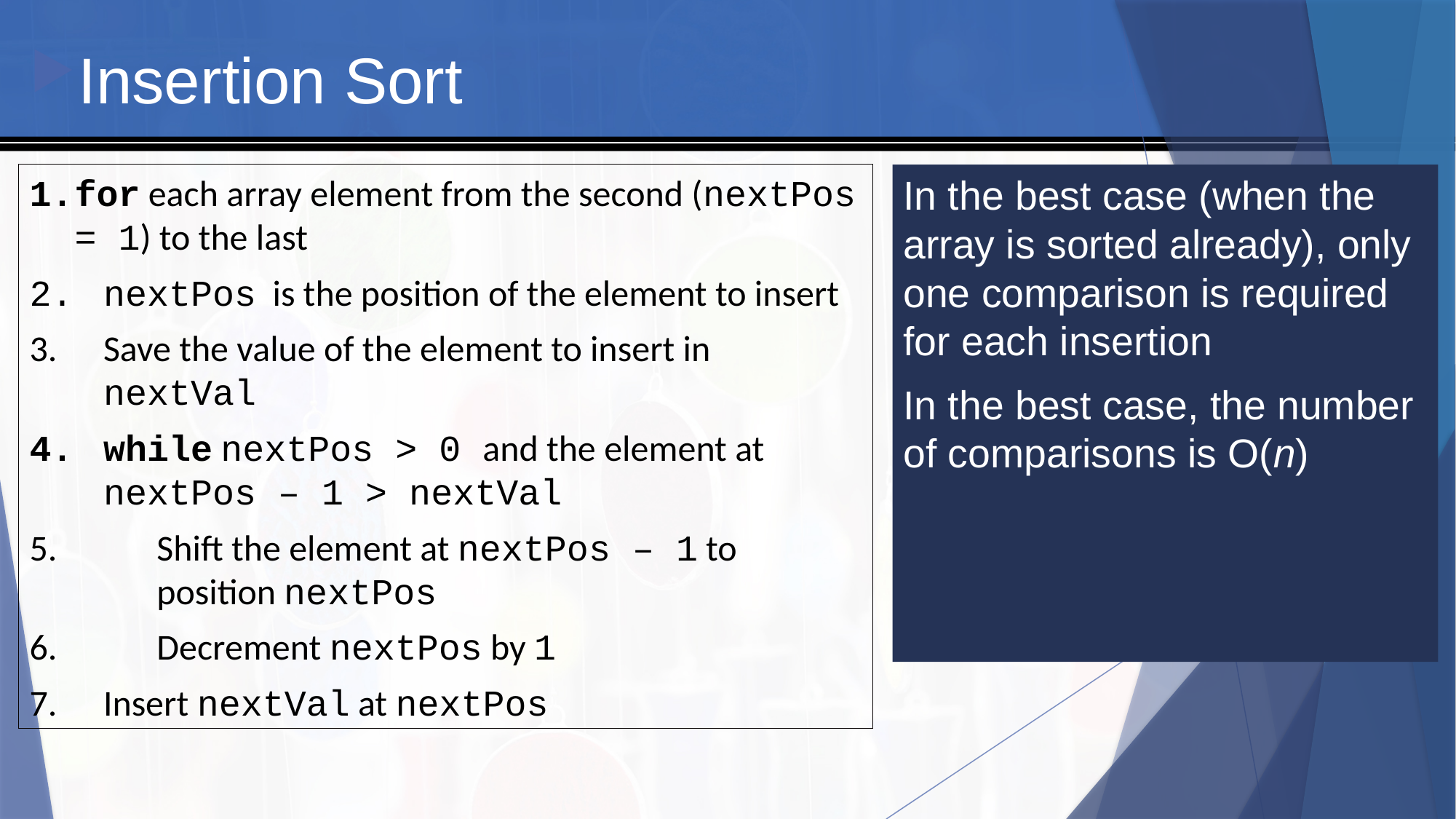

# 14
Insertion Sort
In the best case (when the array is sorted already), only one comparison is required for each insertion
In the best case, the number of comparisons is O(n)
for each array element from the second (nextPos = 1) to the last
nextPos  is the position of the element to insert
Save the value of the element to insert in nextVal
while nextPos > 0 and the element at nextPos – 1 > nextVal
Shift the element at nextPos – 1 to position nextPos
Decrement nextPos by 1
Insert nextVal at nextPos